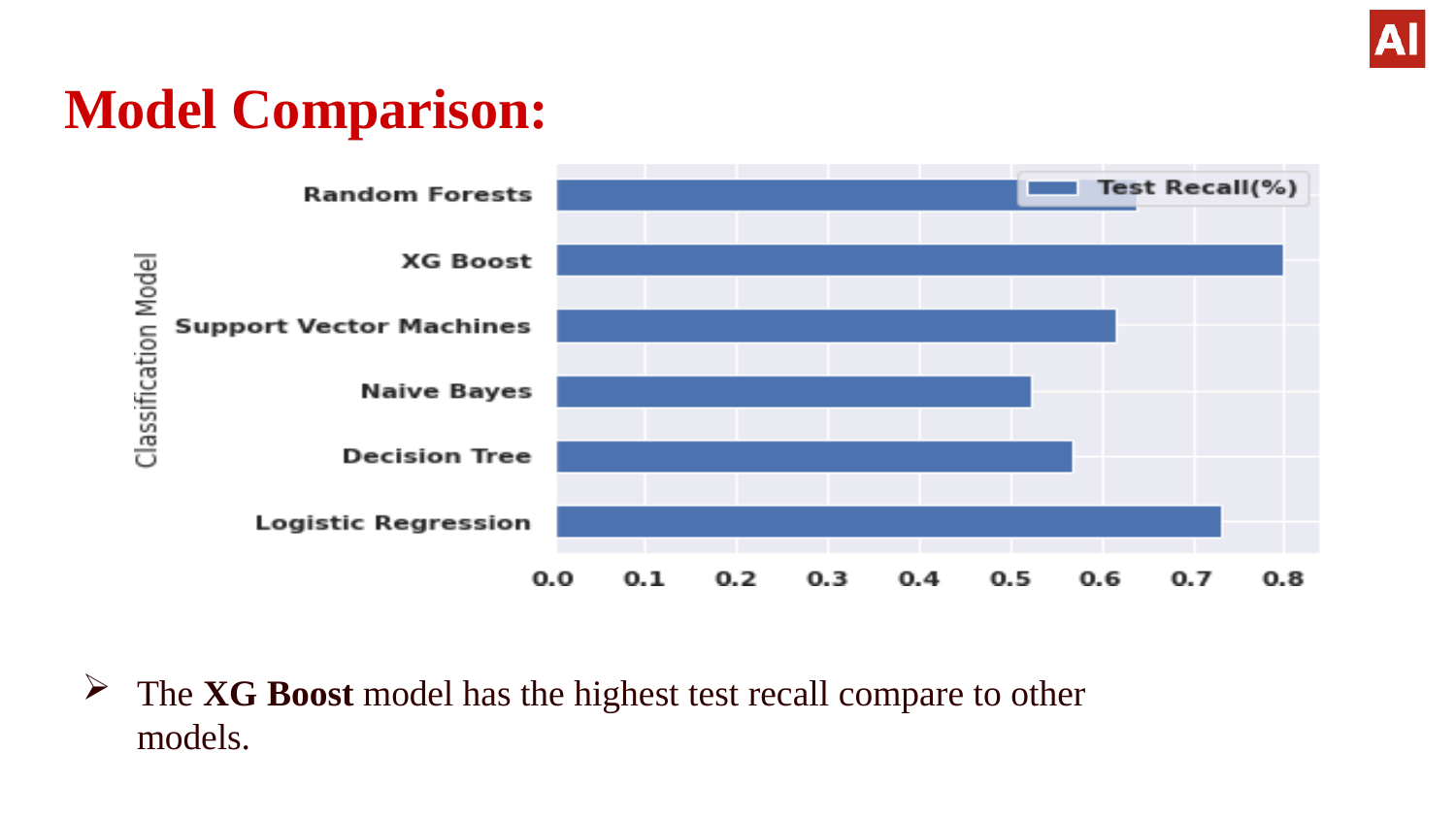

# Model Comparison:

The XG Boost model has the highest test recall compare to other models.